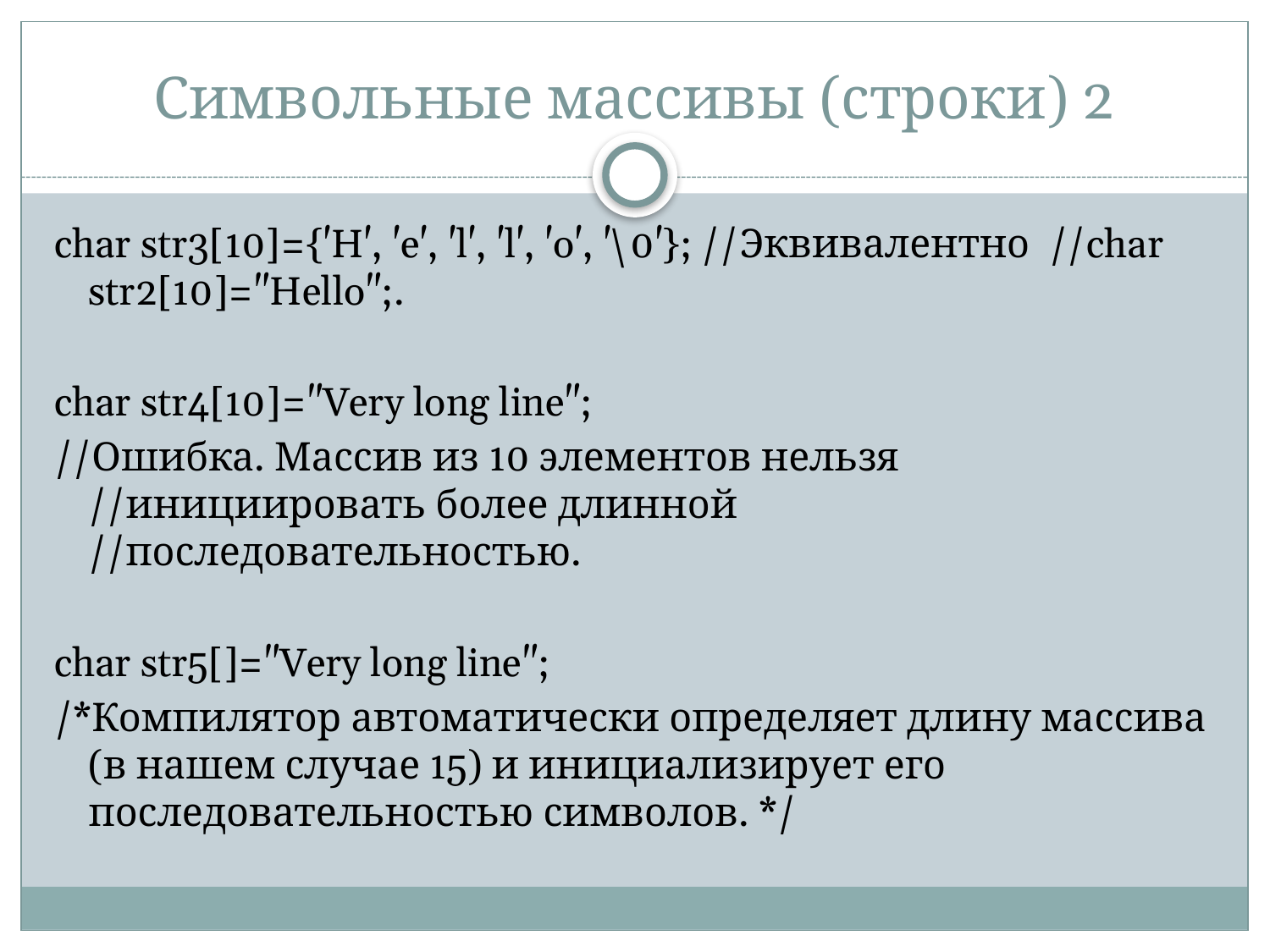

# Символьные массивы (строки) 2
char str3[10]={'H', 'e', 'l', 'l', 'o', '\0'}; //Эквивалентно  //char str2[10]="Hello";.

char str4[10]="Very long line";
//Ошибка. Массив из 10 элементов нельзя //инициировать более длинной //последовательностью.

char str5[]="Very long line";
/*Компилятор автоматически определяет длину массива (в нашем случае 15) и инициализирует его последовательностью символов. */